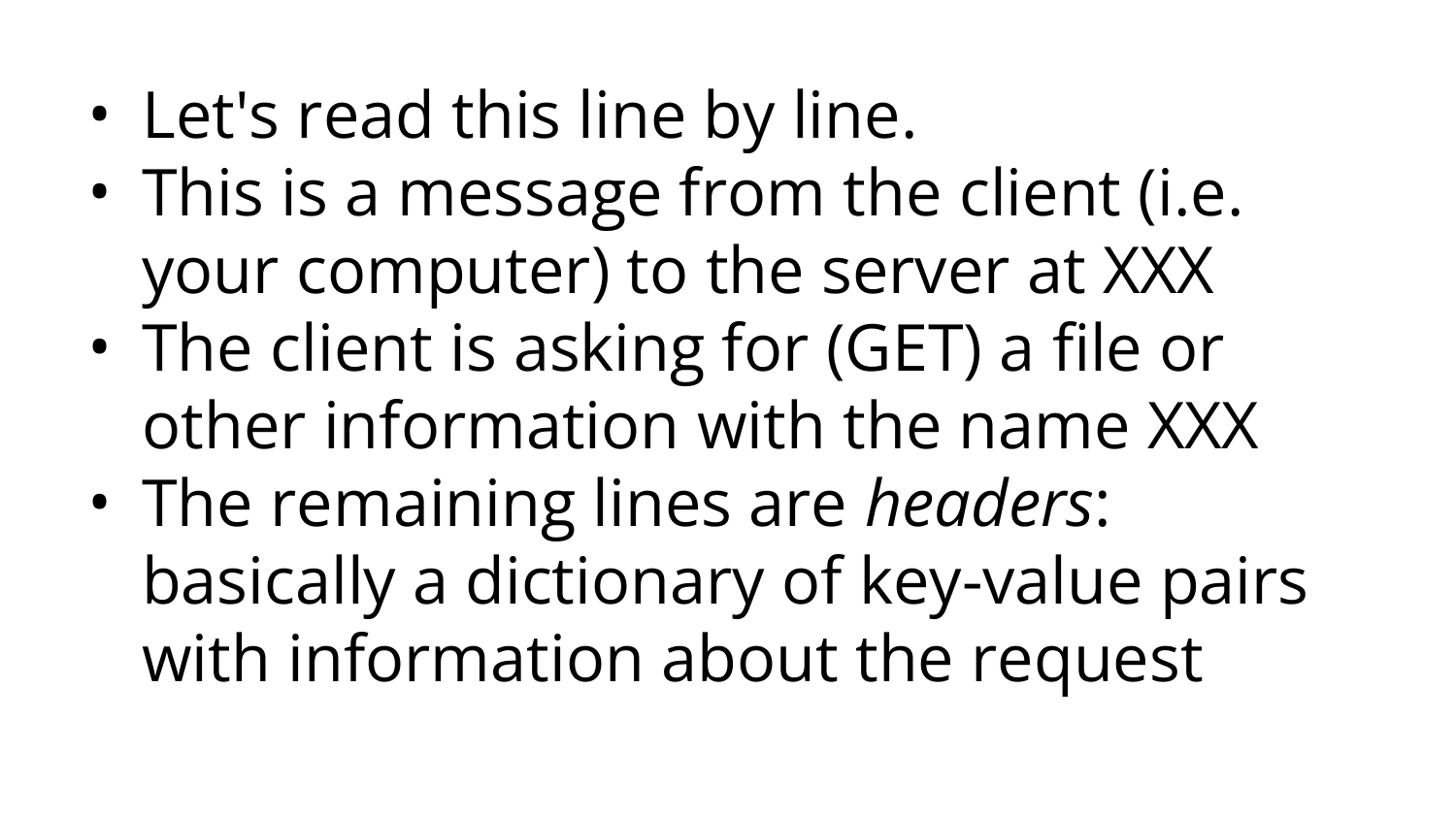

Let's read this line by line.
This is a message from the client (i.e. your computer) to the server at XXX
The client is asking for (GET) a file or other information with the name XXX
The remaining lines are headers: basically a dictionary of key-value pairs with information about the request